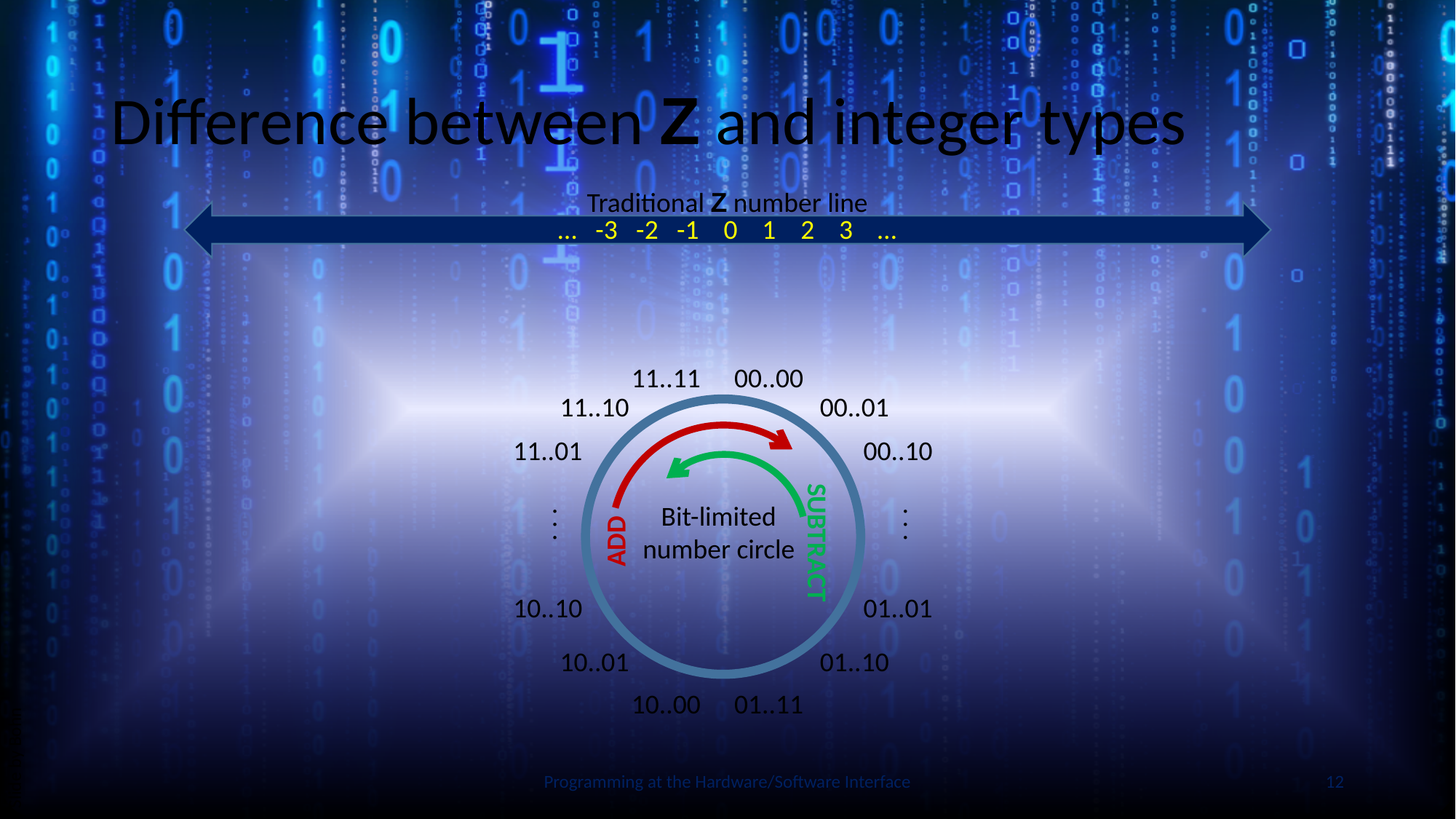

# Difference between Z and integer types
Traditional Z number line

…   -3   -2   -1    0    1    2    3    …
11..11
00..00
11..10
00..01

11..01
00..10
Bit-limited
number circle
. . .
. . .
10..10
01..01
10..01
01..10
10..00
01..11

Slide by Bohn
ADD
SUBTRACT
Programming at the Hardware/Software Interface
12